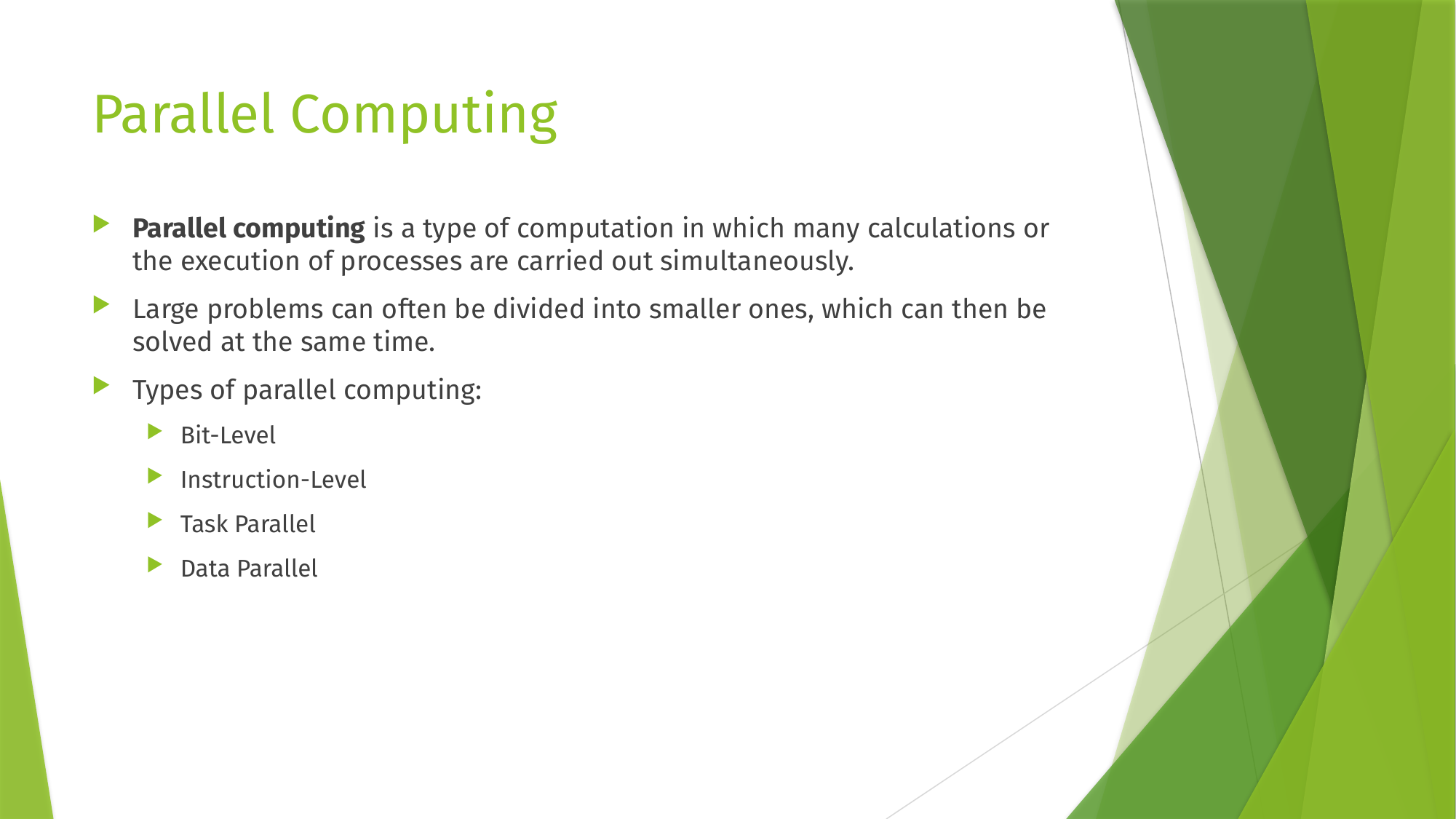

# Parallel Computing
Parallel computing is a type of computation in which many calculations or the execution of processes are carried out simultaneously.
Large problems can often be divided into smaller ones, which can then be solved at the same time.
Types of parallel computing:
Bit-Level
Instruction-Level
Task Parallel
Data Parallel